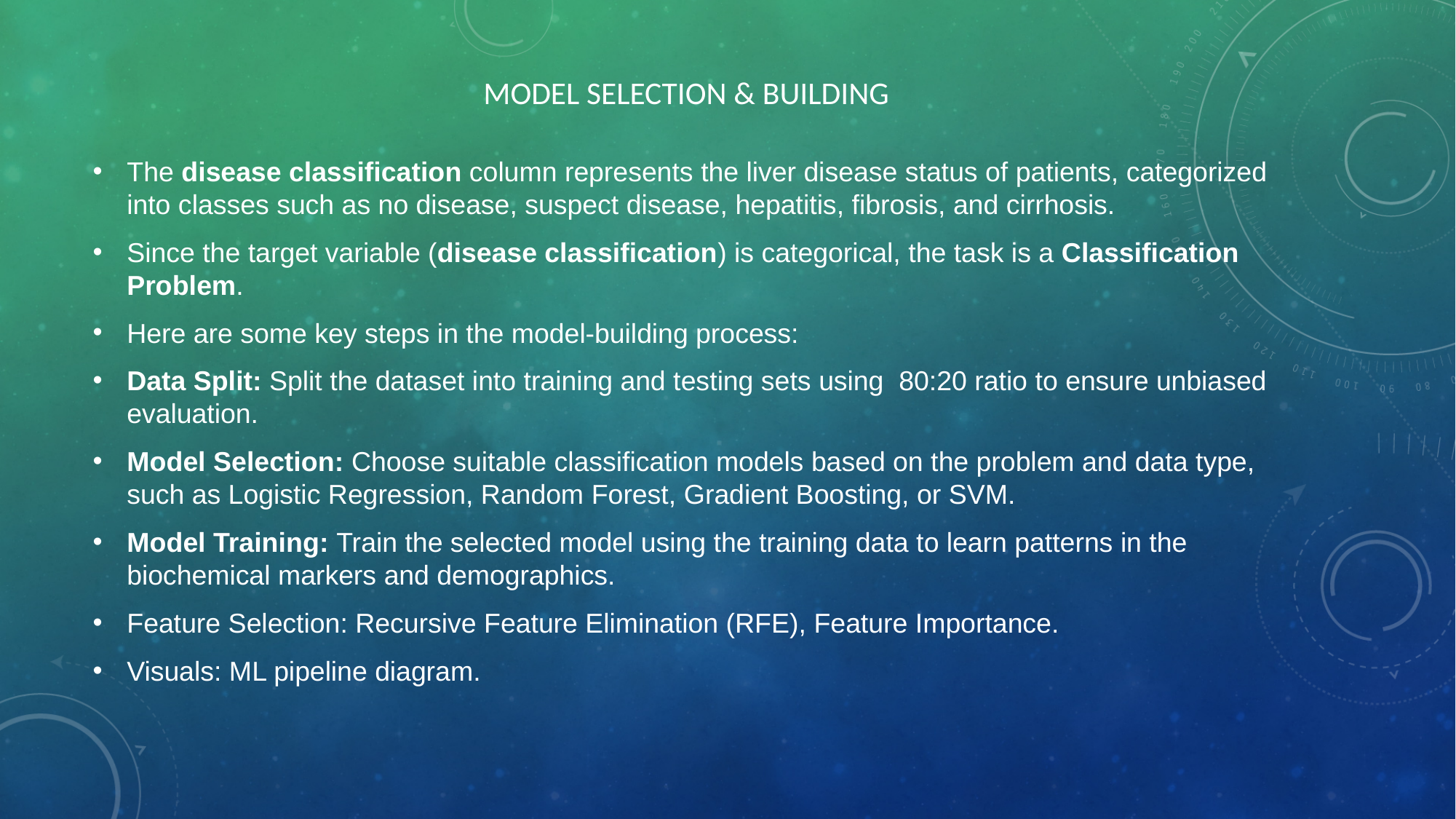

# Model Selection & Building
The disease classification column represents the liver disease status of patients, categorized into classes such as no disease, suspect disease, hepatitis, fibrosis, and cirrhosis.
Since the target variable (disease classification) is categorical, the task is a Classification Problem.
Here are some key steps in the model-building process:
Data Split: Split the dataset into training and testing sets using  80:20 ratio to ensure unbiased evaluation.
Model Selection: Choose suitable classification models based on the problem and data type, such as Logistic Regression, Random Forest, Gradient Boosting, or SVM.
Model Training: Train the selected model using the training data to learn patterns in the biochemical markers and demographics.
Feature Selection: Recursive Feature Elimination (RFE), Feature Importance.
Visuals: ML pipeline diagram.